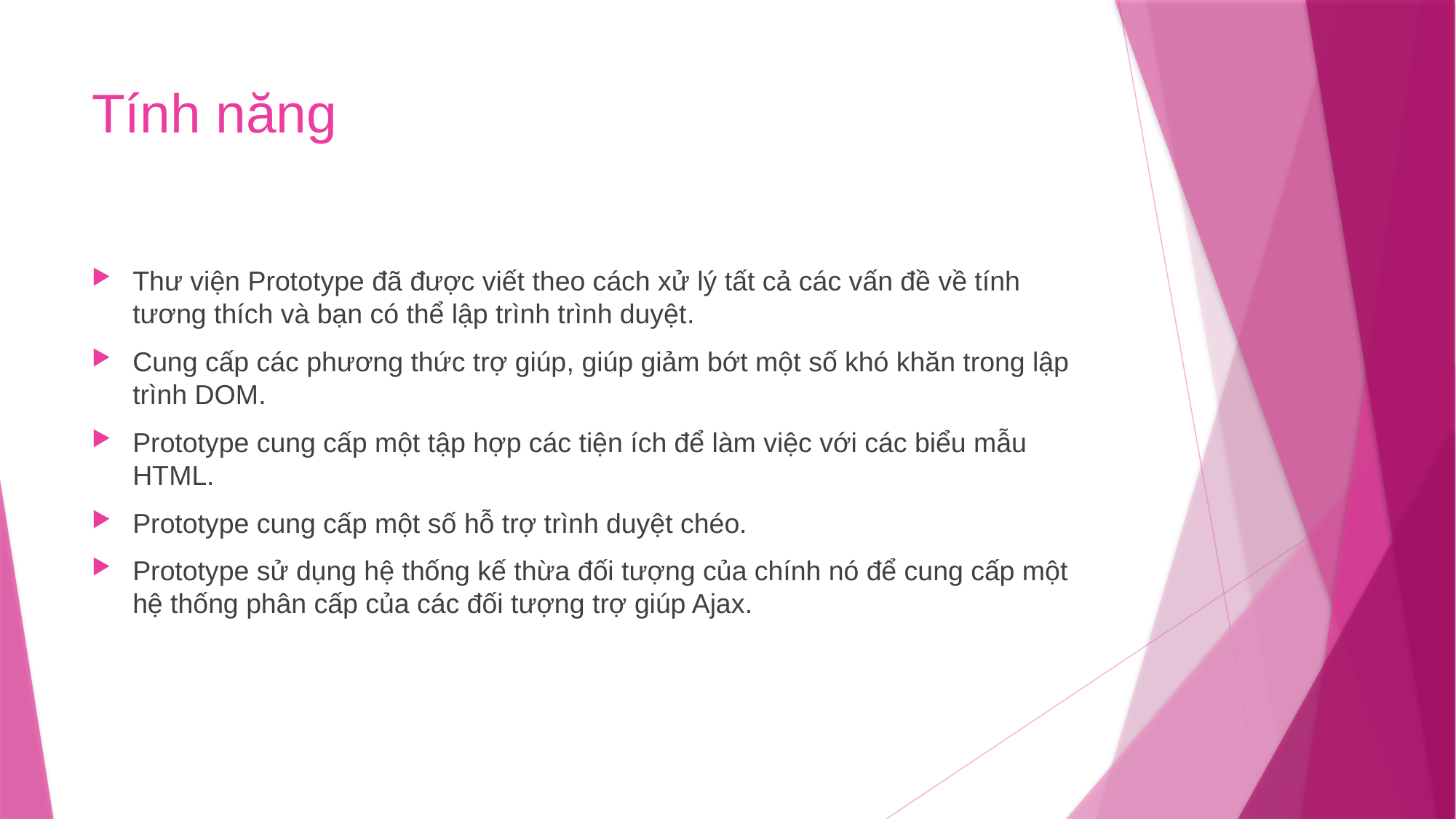

# Tính năng
Thư viện Prototype đã được viết theo cách xử lý tất cả các vấn đề về tính tương thích và bạn có thể lập trình trình duyệt.
Cung cấp các phương thức trợ giúp, giúp giảm bớt một số khó khăn trong lập trình DOM.
Prototype cung cấp một tập hợp các tiện ích để làm việc với các biểu mẫu HTML.
Prototype cung cấp một số hỗ trợ trình duyệt chéo.
Prototype sử dụng hệ thống kế thừa đối tượng của chính nó để cung cấp một hệ thống phân cấp của các đối tượng trợ giúp Ajax.